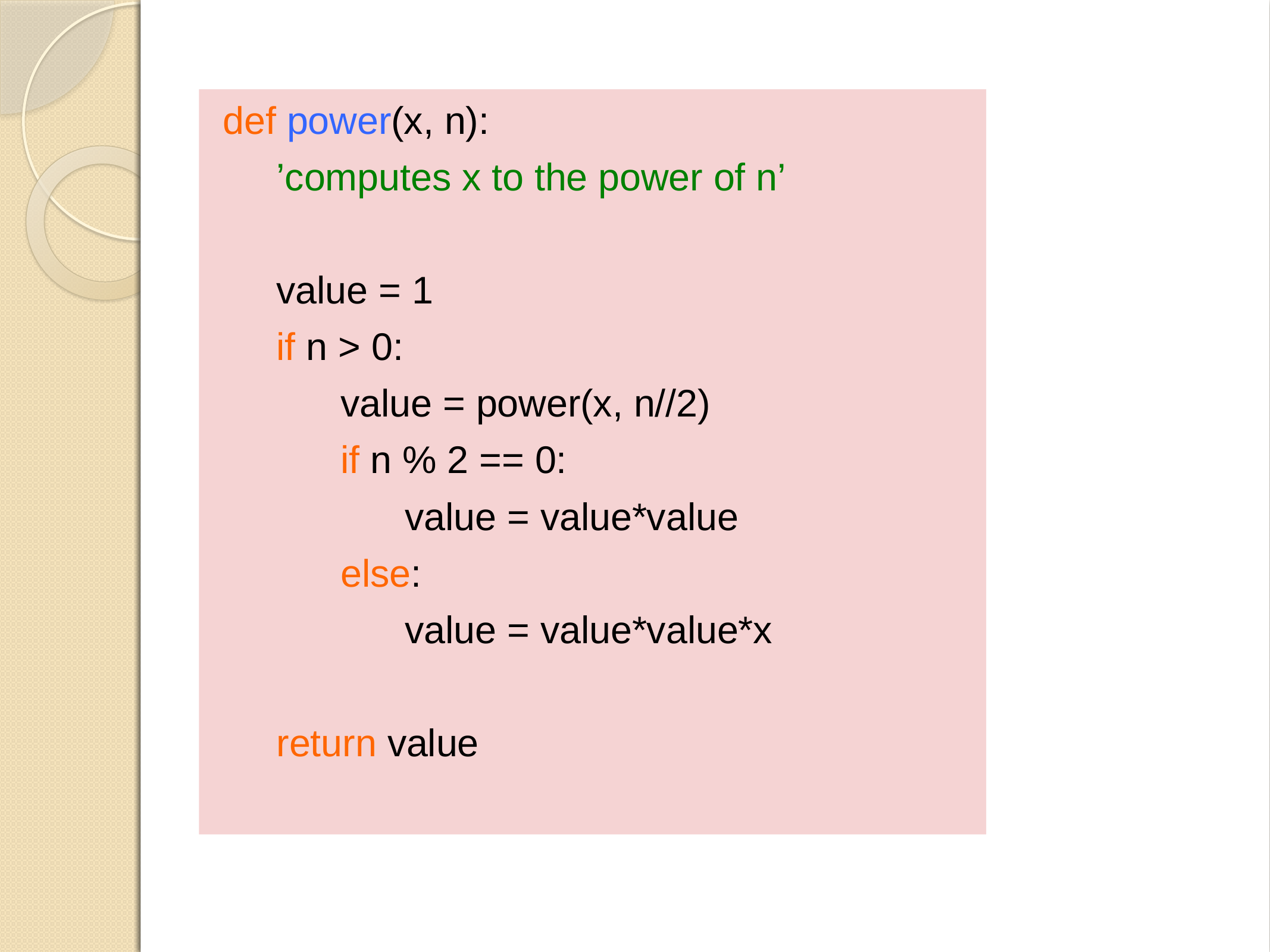

def power(x, n):
     ’computes x to the power of n’

     value = 1
     if n > 0:
           value = power(x, n//2)
           if n % 2 == 0:
                 value = value*value
           else:
                 value = value*value*x

     return value